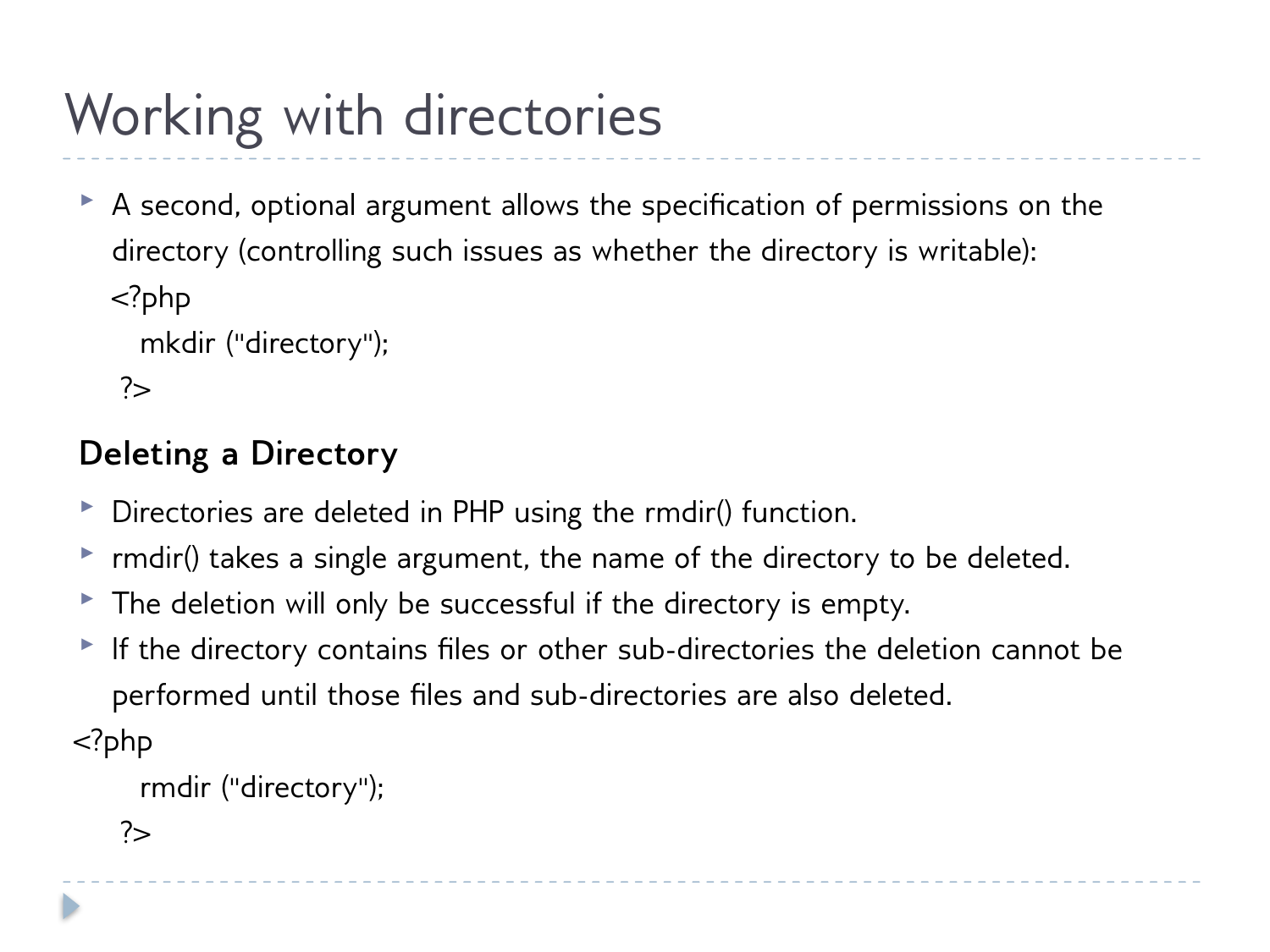

# Working with directories
A second, optional argument allows the specification of permissions on the directory (controlling such issues as whether the directory is writable):
     <?php
        mkdir ("directory");
      ?>
Deleting a Directory
Directories are deleted in PHP using the rmdir() function.
rmdir() takes a single argument, the name of the directory to be deleted.
The deletion will only be successful if the directory is empty.
If the directory contains files or other sub-directories the deletion cannot be performed until those files and sub-directories are also deleted.
 <?php
        rmdir ("directory");
      ?>